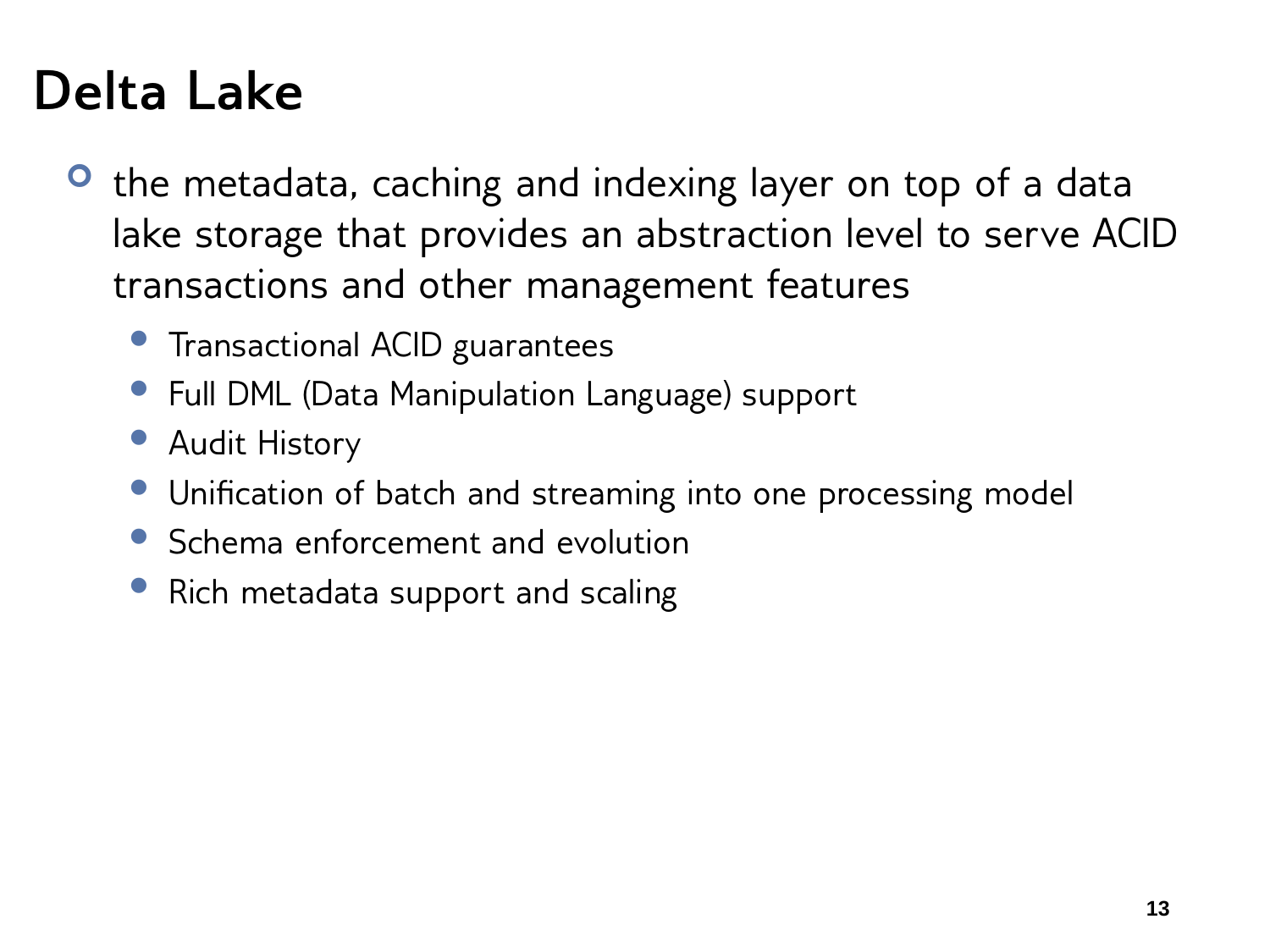

# Delta Lake
the metadata, caching and indexing layer on top of a data lake storage that provides an abstraction level to serve ACID transactions and other management features
Transactional ACID guarantees
Full DML (Data Manipulation Language) support
Audit History
Unification of batch and streaming into one processing model
Schema enforcement and evolution
Rich metadata support and scaling
13